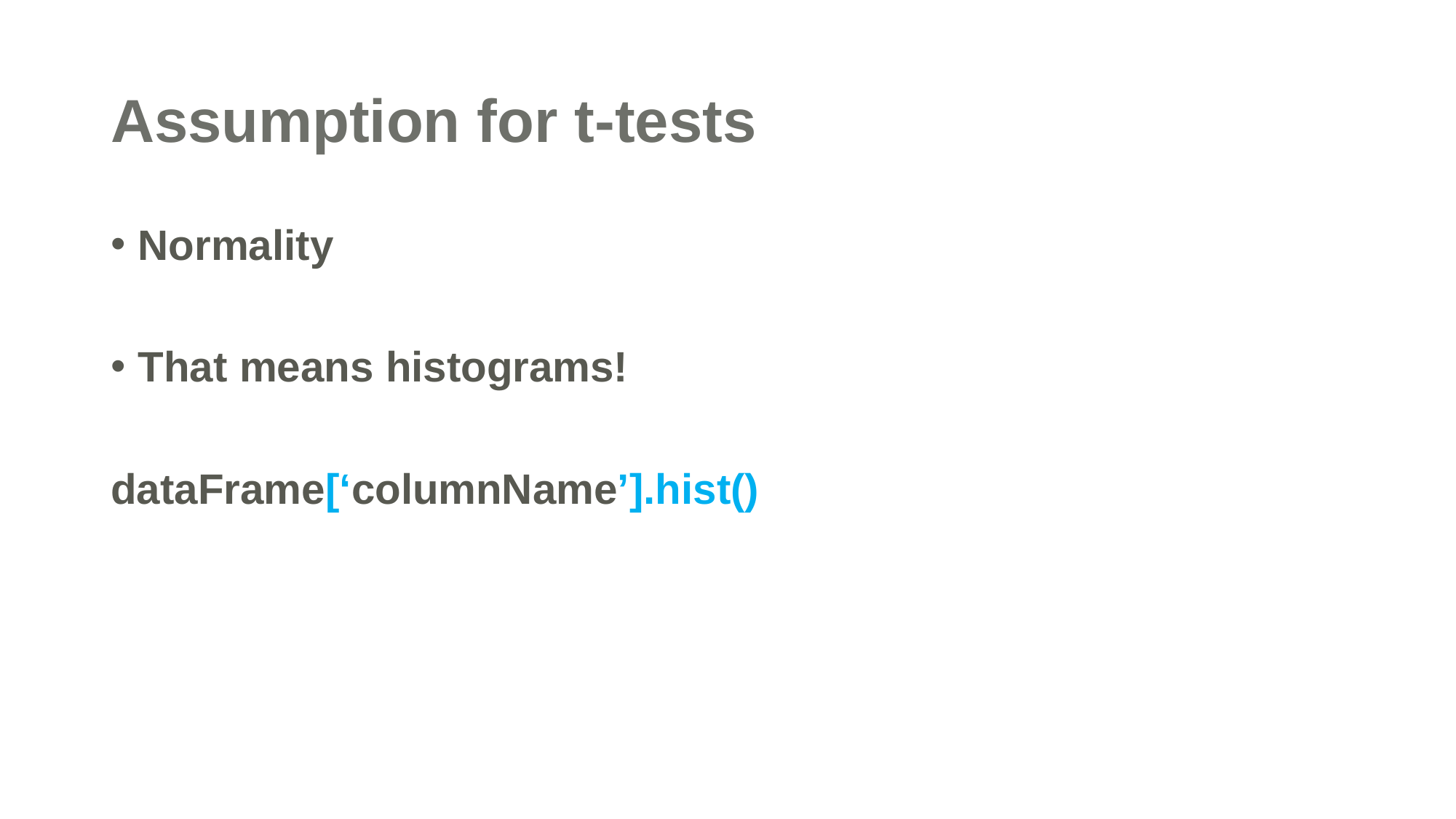

# Assumption for t-tests
Normality

That means histograms!

dataFrame[‘columnName’].hist()